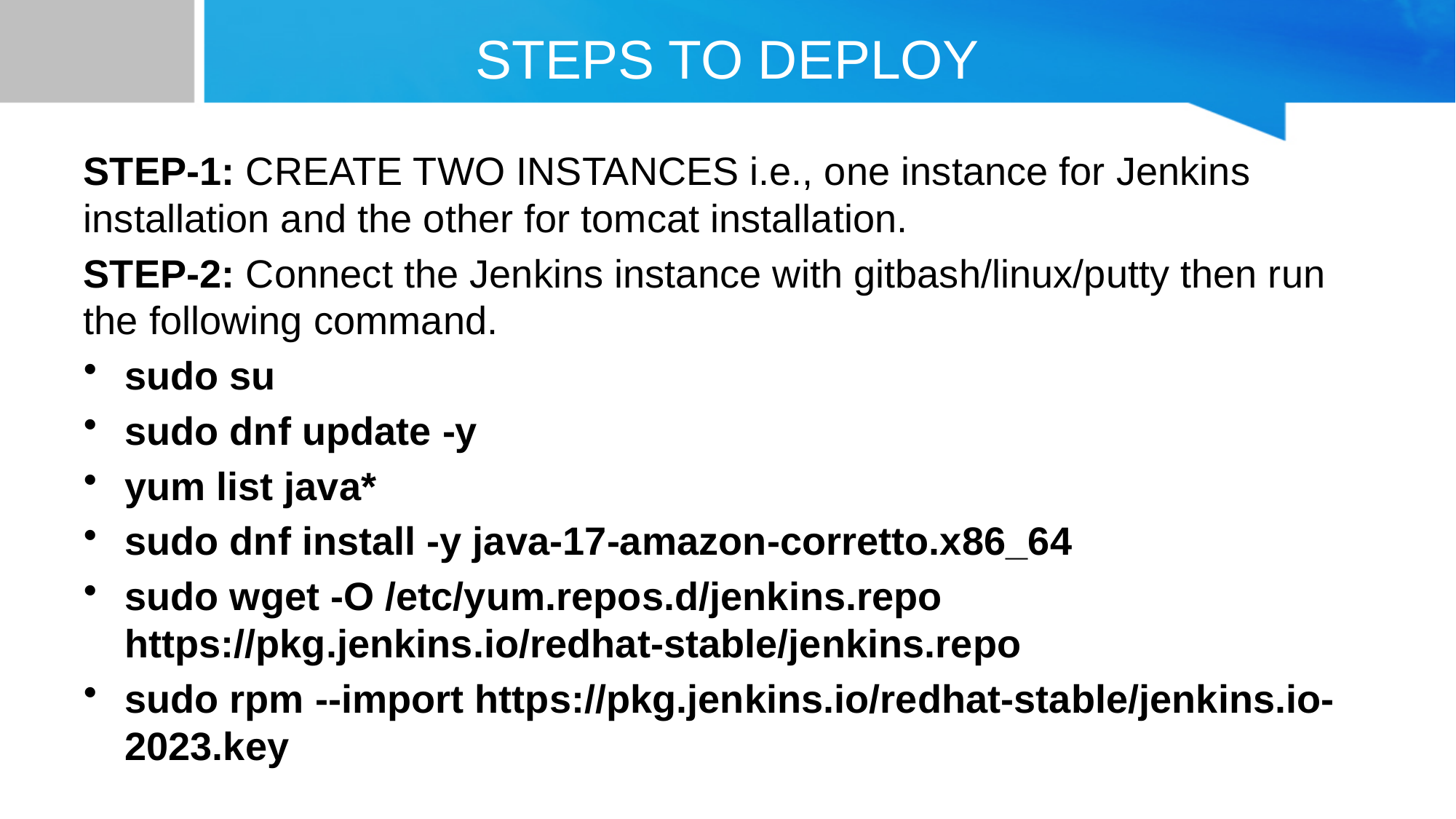

# STEPS TO DEPLOY
STEP-1: CREATE TWO INSTANCES i.e., one instance for Jenkins installation and the other for tomcat installation.
STEP-2: Connect the Jenkins instance with gitbash/linux/putty then run the following command.
sudo su
sudo dnf update -y
yum list java*
sudo dnf install -y java-17-amazon-corretto.x86_64
sudo wget -O /etc/yum.repos.d/jenkins.repo https://pkg.jenkins.io/redhat-stable/jenkins.repo
sudo rpm --import https://pkg.jenkins.io/redhat-stable/jenkins.io-2023.key